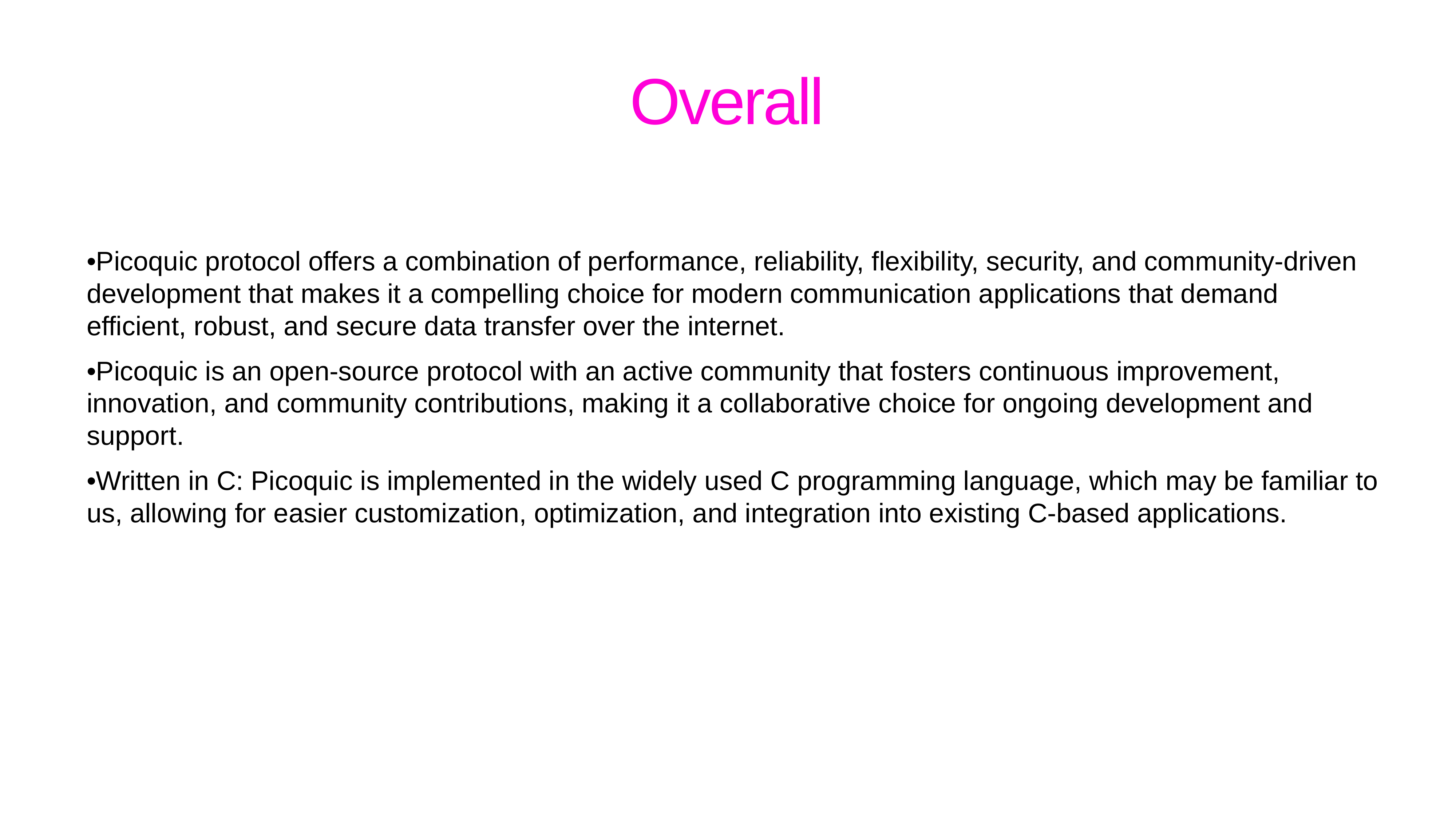

# Overall

•Picoquic protocol offers a combination of performance, reliability, flexibility, security, and community-driven development that makes it a compelling choice for modern communication applications that demand efficient, robust, and secure data transfer over the internet.
•Picoquic is an open-source protocol with an active community that fosters continuous improvement, innovation, and community contributions, making it a collaborative choice for ongoing development and support.
•Written in C: Picoquic is implemented in the widely used C programming language, which may be familiar to us, allowing for easier customization, optimization, and integration into existing C-based applications.